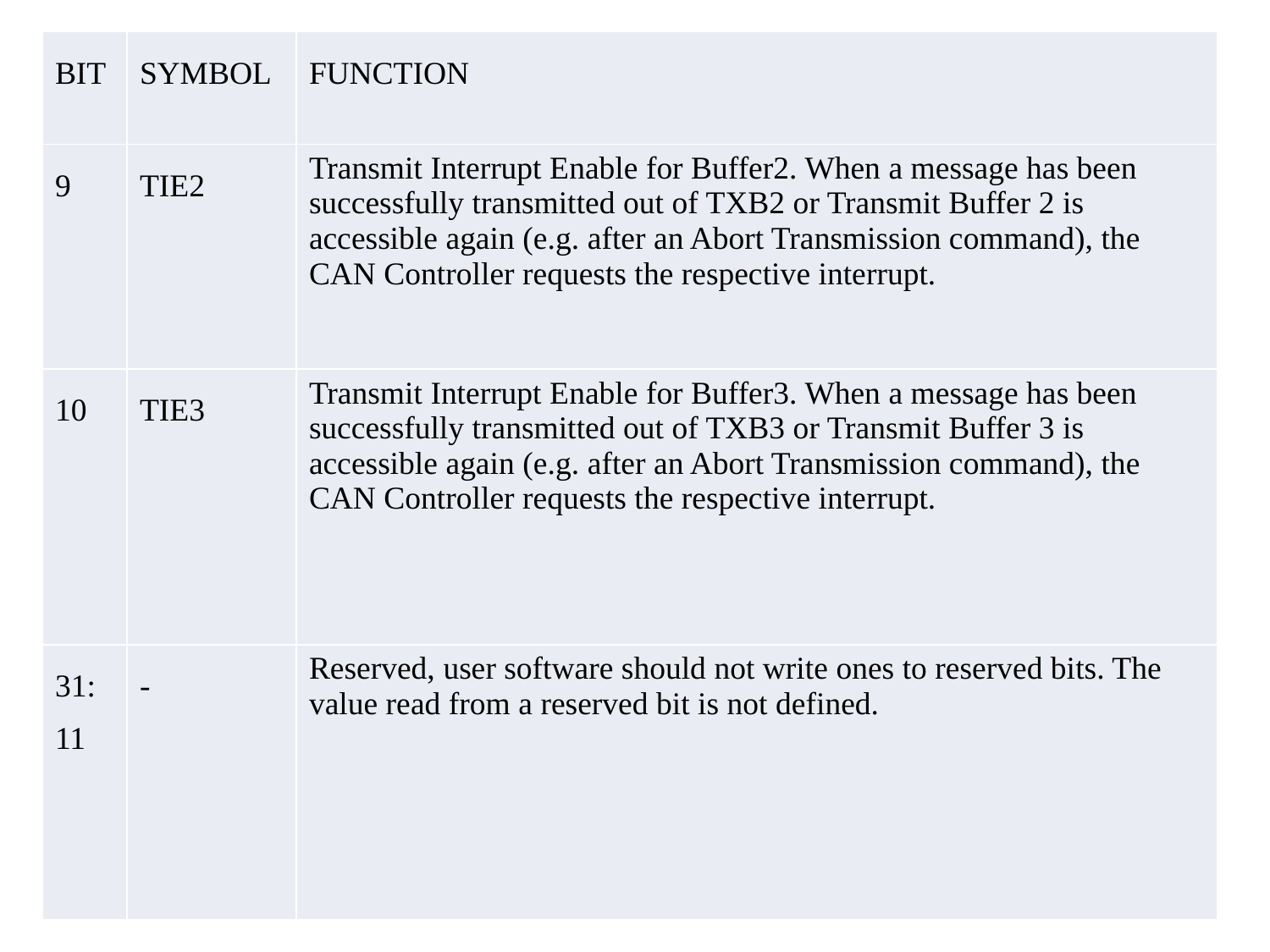

| BIT | SYMBOL | FUNCTION |
| --- | --- | --- |
| 9 | TIE2 | Transmit Interrupt Enable for Buffer2. When a message has been successfully transmitted out of TXB2 or Transmit Buffer 2 is accessible again (e.g. after an Abort Transmission command), the CAN Controller requests the respective interrupt. |
| 10 | TIE3 | Transmit Interrupt Enable for Buffer3. When a message has been successfully transmitted out of TXB3 or Transmit Buffer 3 is accessible again (e.g. after an Abort Transmission command), the CAN Controller requests the respective interrupt. |
| 31: 11 | - | Reserved, user software should not write ones to reserved bits. The value read from a reserved bit is not defined. |